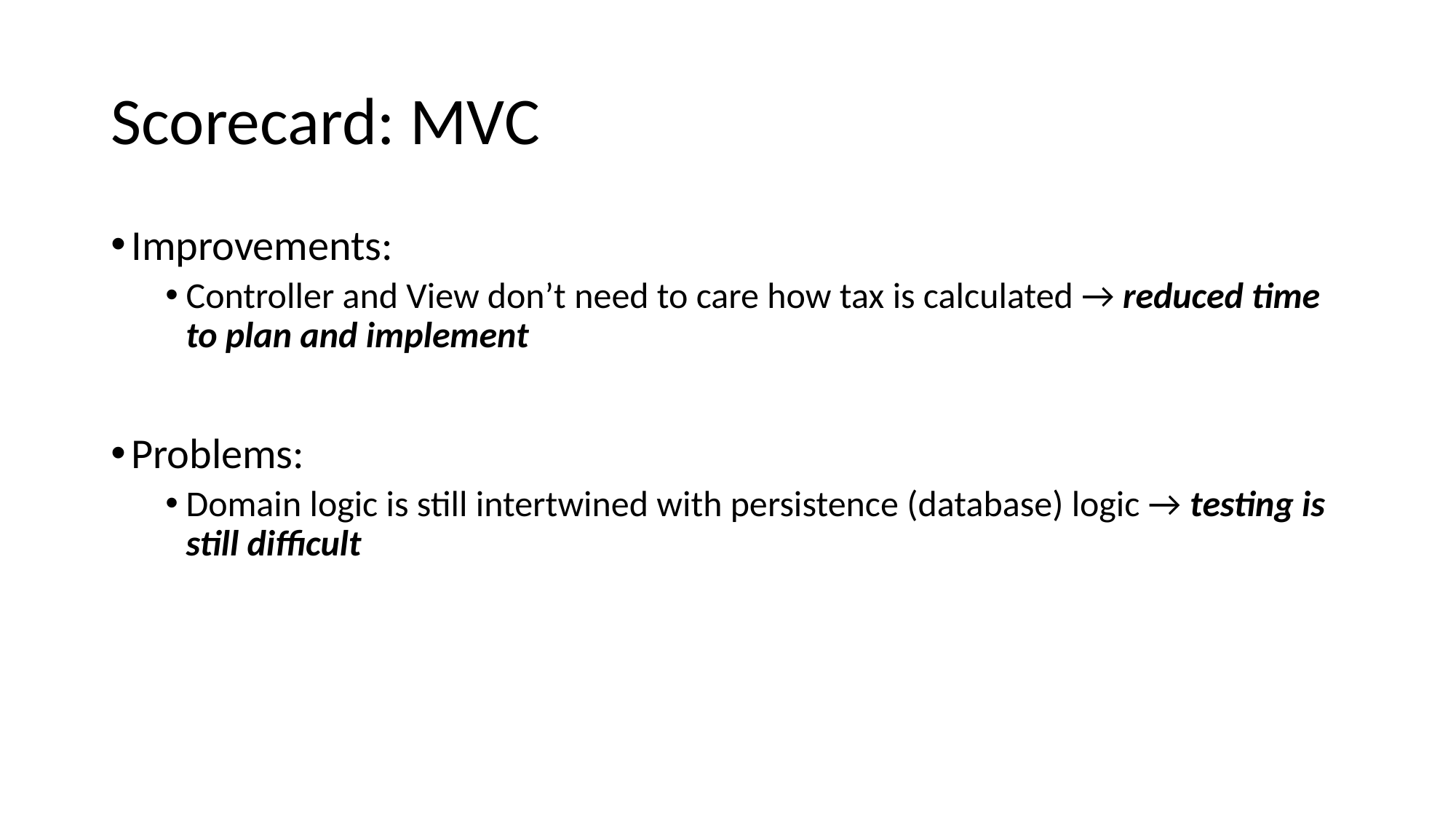

# Scorecard: MVC
Improvements:
Controller and View don’t need to care how tax is calculated → reduced time to plan and implement

Problems:
Domain logic is still intertwined with persistence (database) logic → testing is still difficult